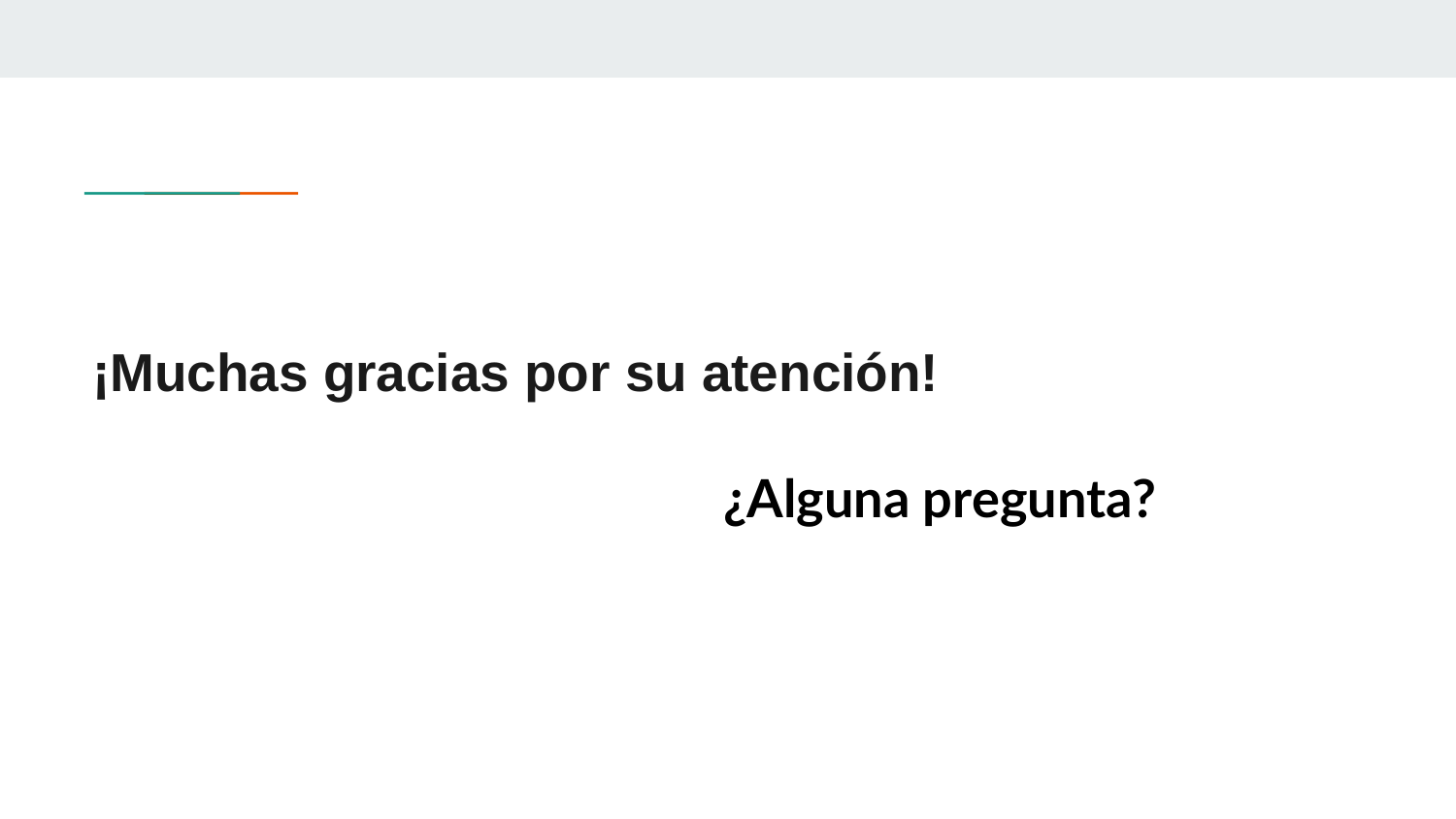

# ¡Muchas gracias por su atención!
¿Alguna pregunta?